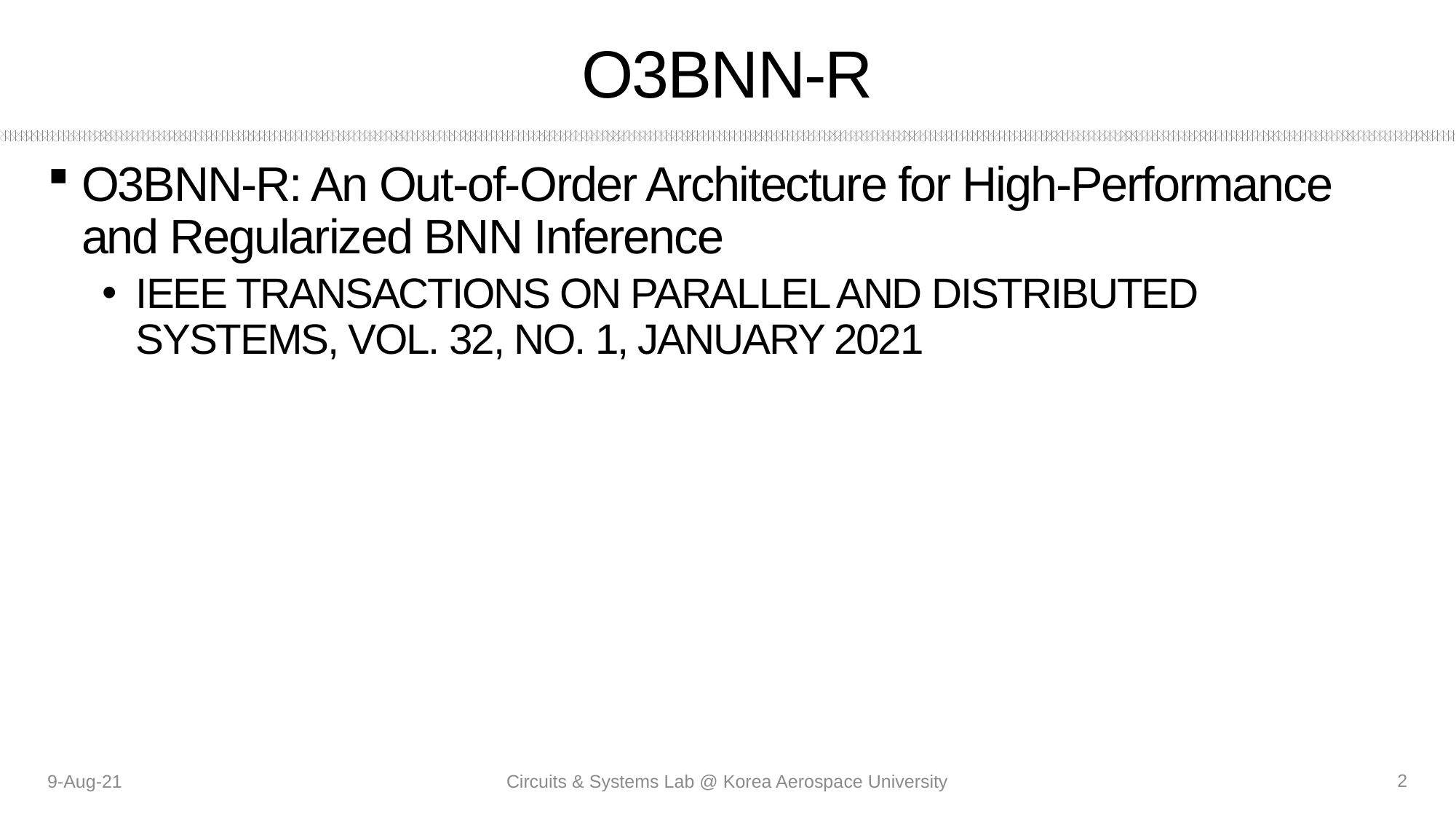

# O3BNN-R
O3BNN-R: An Out-of-Order Architecture for High-Performance and Regularized BNN Inference
IEEE TRANSACTIONS ON PARALLEL AND DISTRIBUTED SYSTEMS, VOL. 32, NO. 1, JANUARY 2021
2
9-Aug-21
Circuits & Systems Lab @ Korea Aerospace University